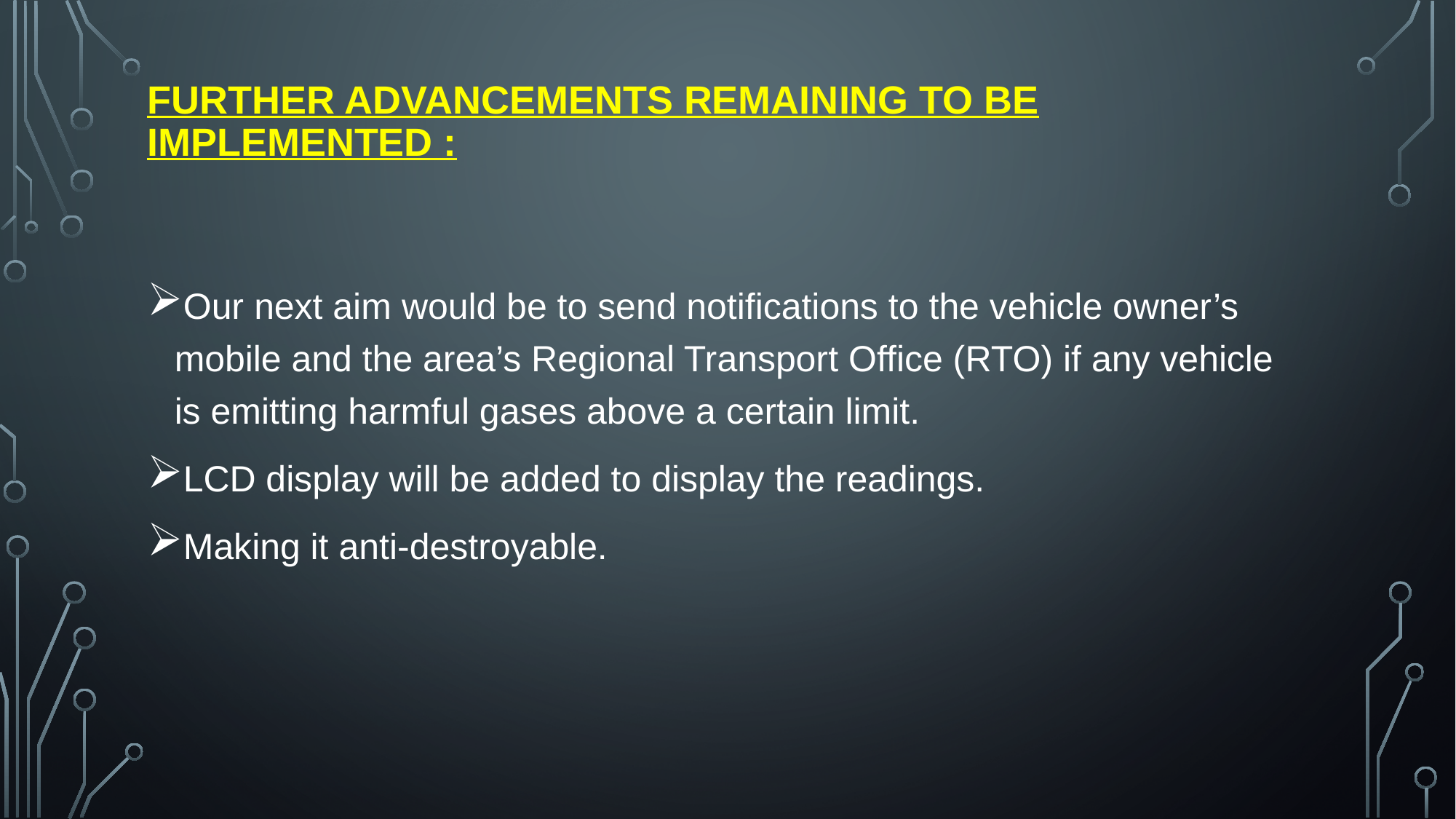

# Further advancements remaining To be implemented :
Our next aim would be to send notifications to the vehicle owner’s mobile and the area’s Regional Transport Office (RTO) if any vehicle is emitting harmful gases above a certain limit.
LCD display will be added to display the readings.
Making it anti-destroyable.